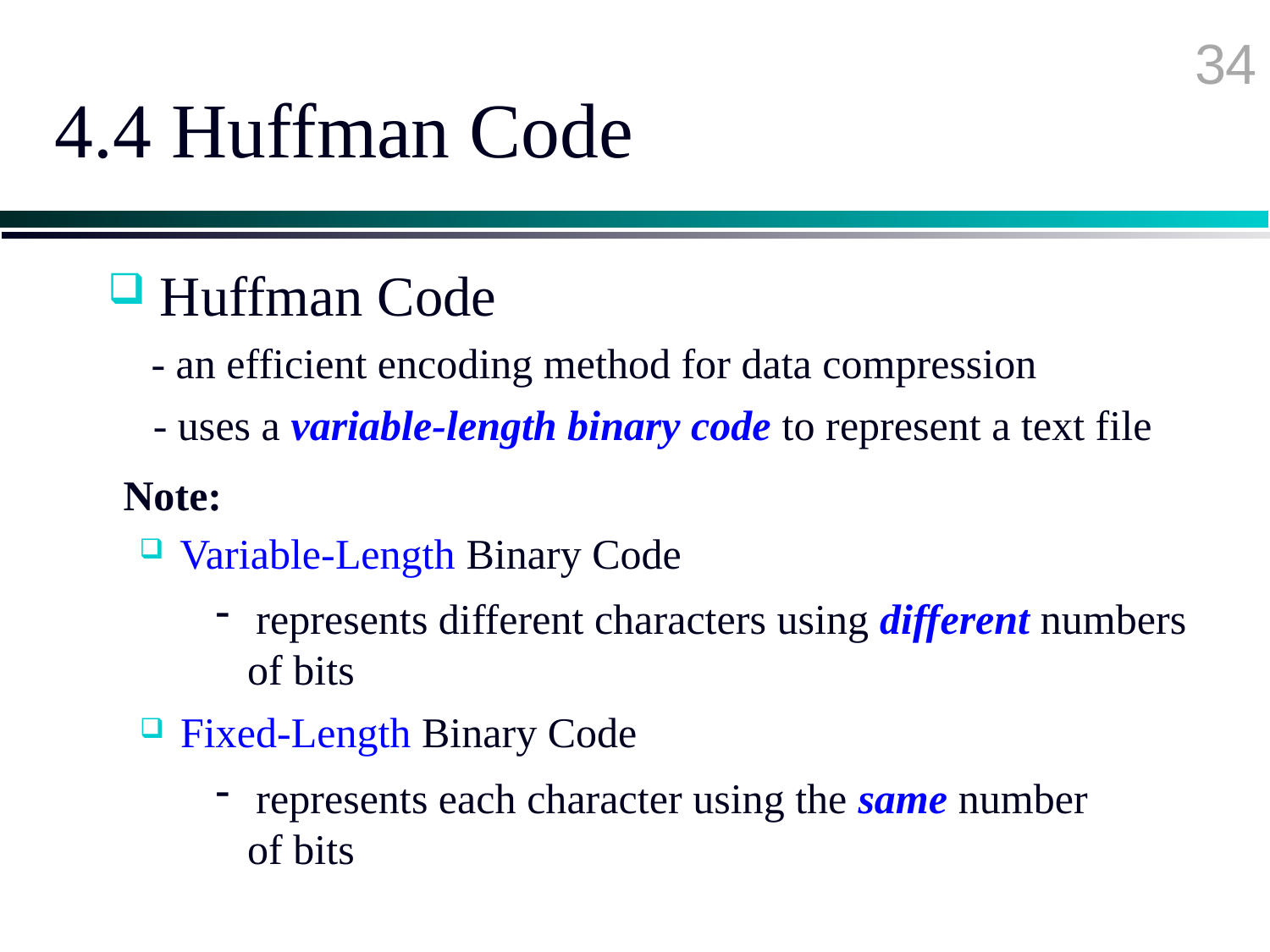

34
# 4.4 Huffman Code
 Huffman Code
- an efficient encoding method for data compression
- uses a variable-length binary code to represent a text file
Note:
 Variable-Length Binary Code
 represents different characters using different numbers
   of bits
 Fixed-Length Binary Code
 represents each character using the same number
   of bits